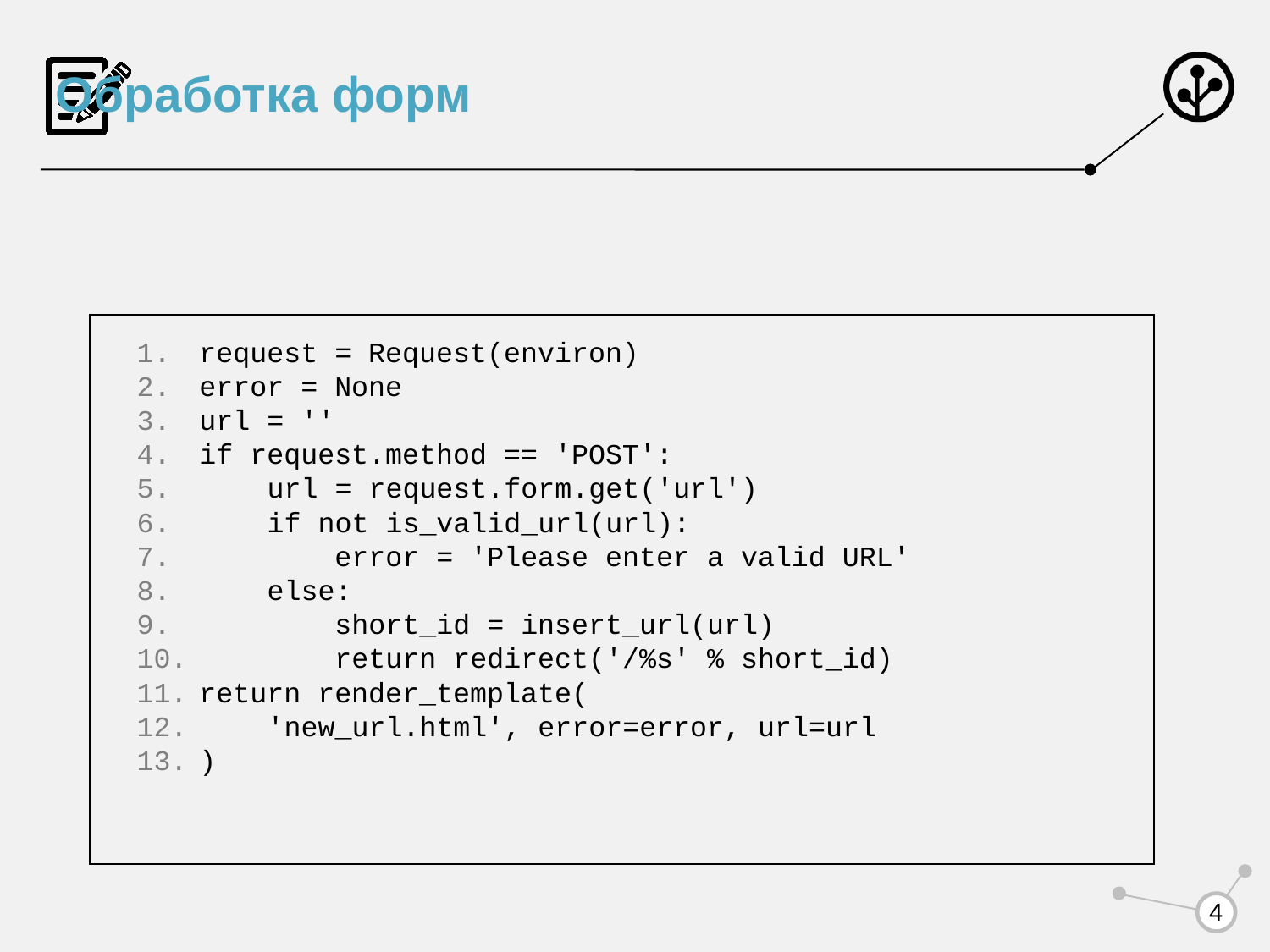

# Обработка форм

request = Request(environ)
error = None
url = ''
if request.method == 'POST':
    url = request.form.get('url')
    if not is_valid_url(url):
        error = 'Please enter a valid URL'
    else:
        short_id = insert_url(url)
        return redirect('/%s' % short_id)
return render_template(
    'new_url.html', error=error, url=url
)
4